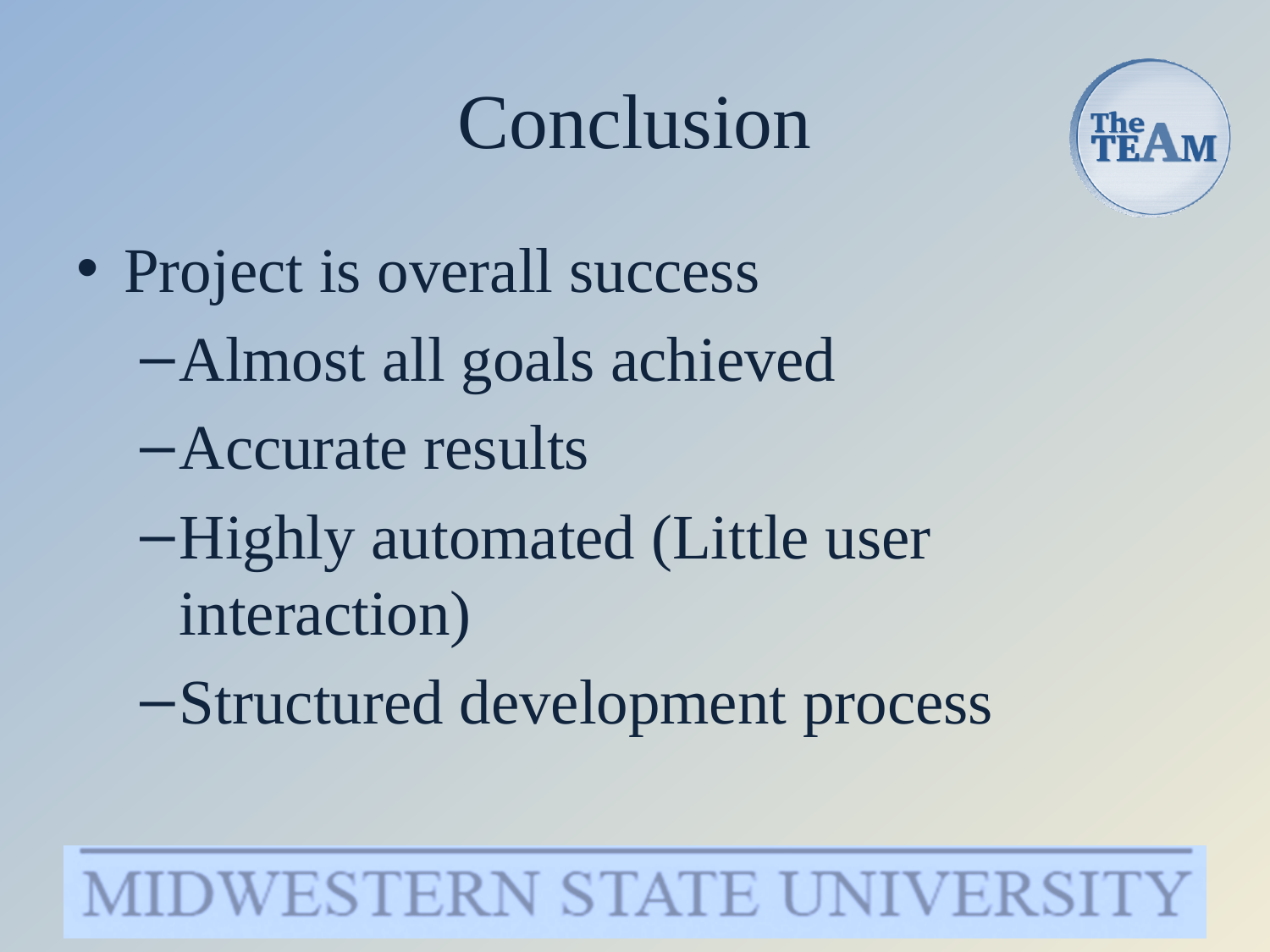

# Conclusion
Project is overall success
Almost all goals achieved
Accurate results
Highly automated (Little user interaction)
Structured development process